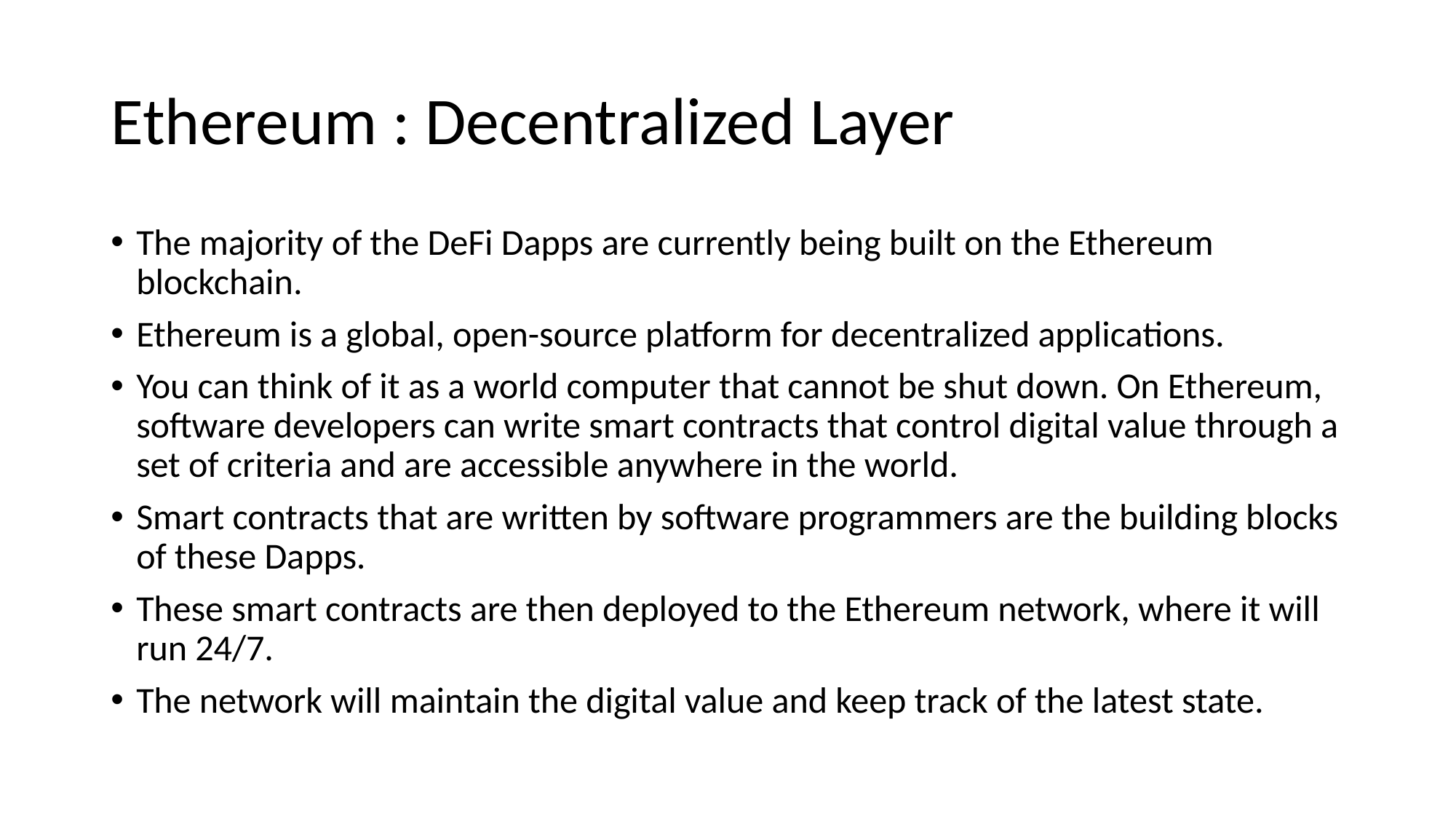

# Ethereum : Decentralized Layer
The majority of the DeFi Dapps are currently being built on the Ethereum blockchain.
Ethereum is a global, open-source platform for decentralized applications.
You can think of it as a world computer that cannot be shut down. On Ethereum, software developers can write smart contracts that control digital value through a set of criteria and are accessible anywhere in the world.
Smart contracts that are written by software programmers are the building blocks of these Dapps.
These smart contracts are then deployed to the Ethereum network, where it will run 24/7.
The network will maintain the digital value and keep track of the latest state.